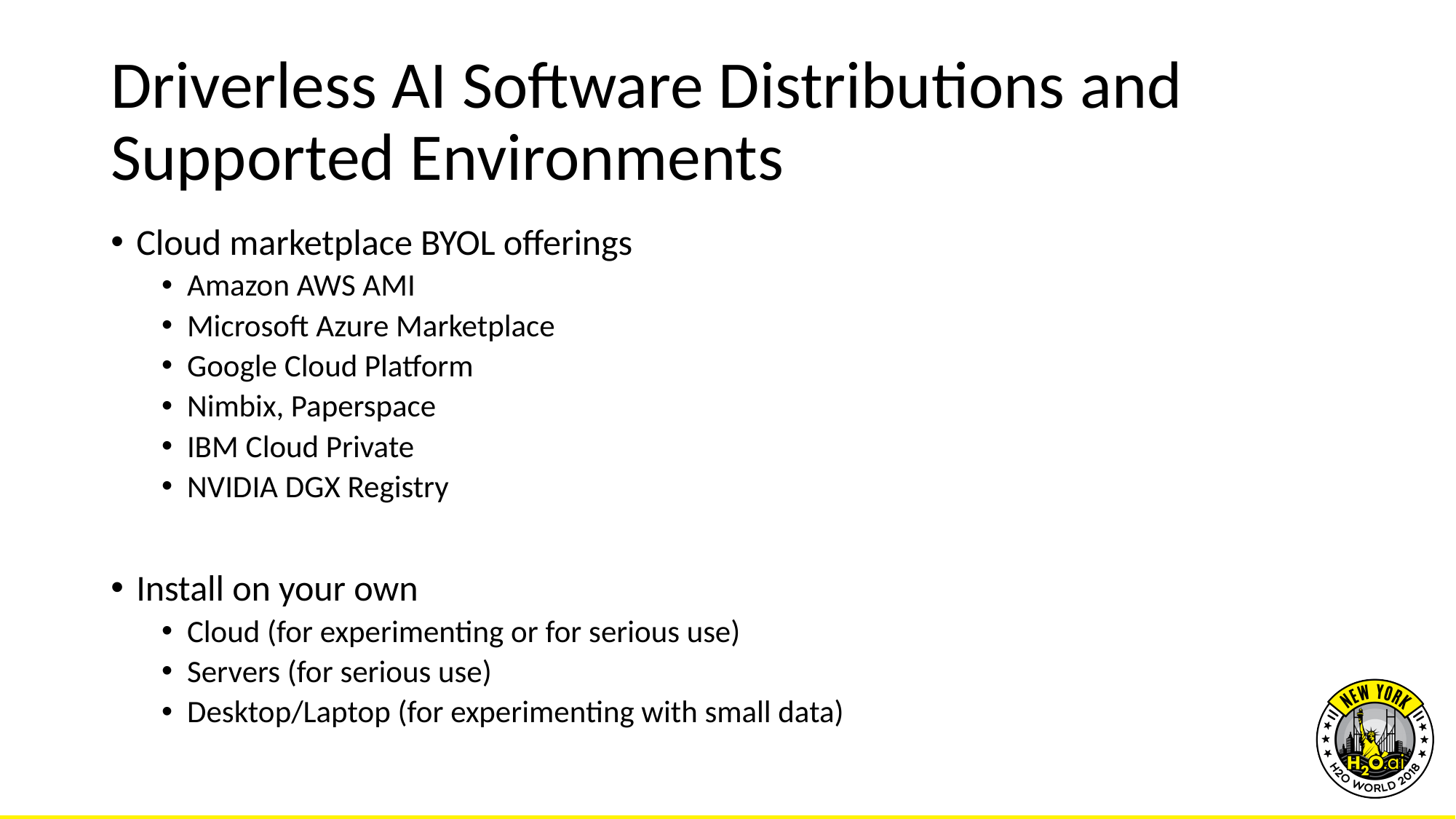

# Driverless AI Software Distributions and Supported Environments
Cloud marketplace BYOL offerings
Amazon AWS AMI
Microsoft Azure Marketplace
Google Cloud Platform
Nimbix, Paperspace
IBM Cloud Private
NVIDIA DGX Registry

Install on your own
Cloud (for experimenting or for serious use)
Servers (for serious use)
Desktop/Laptop (for experimenting with small data)